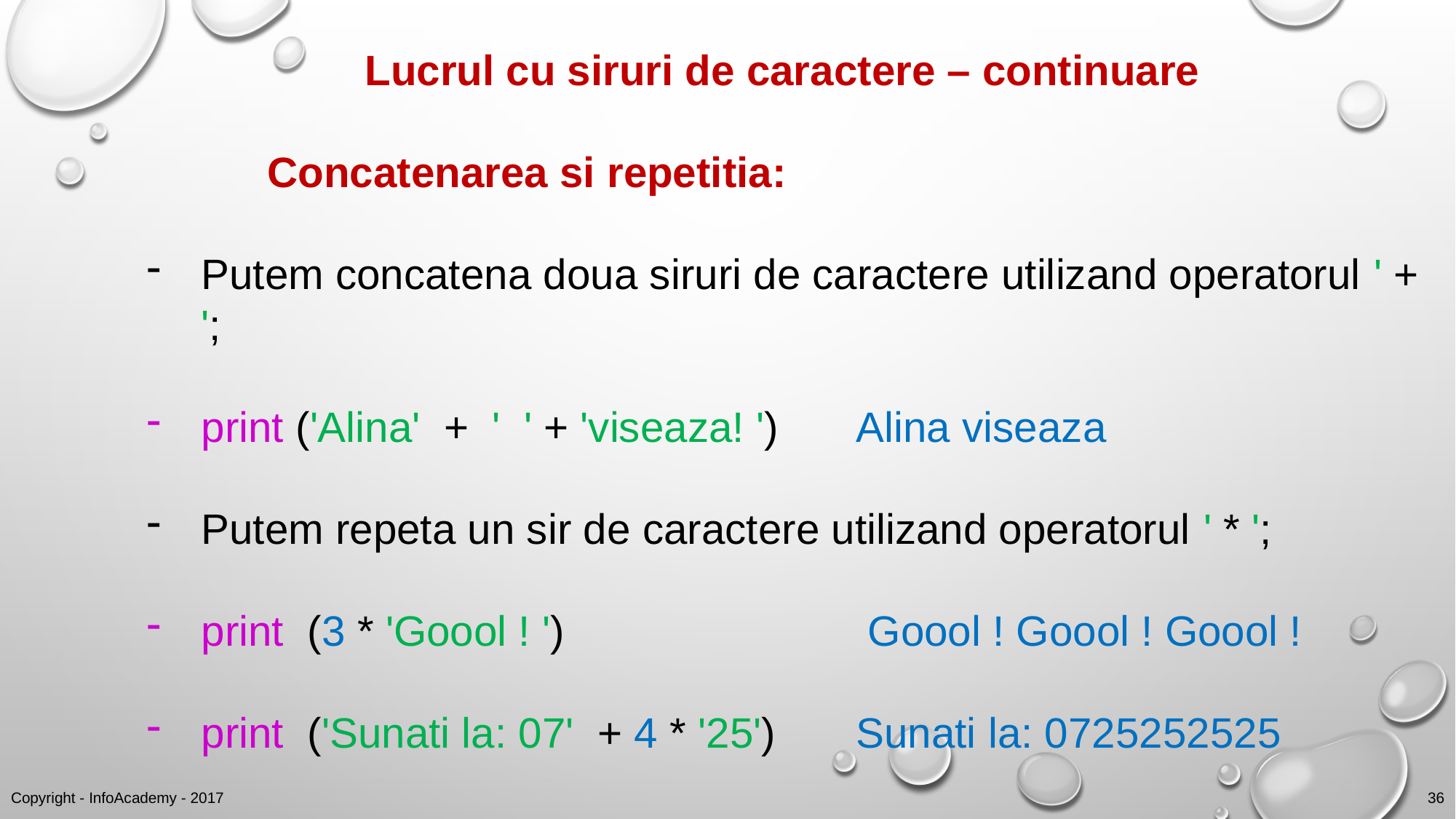

Lucrul cu siruri de caractere – continuare

	 Concatenarea si repetitia:

Putem concatena doua siruri de caractere utilizand operatorul ' + ';

print ('Alina'  +  '  ' + 'viseaza! ')	Alina viseaza

Putem repeta un sir de caractere utilizand operatorul ' * ';

print  (3 * 'Goool ! ')			 Goool ! Goool ! Goool !

print  ('Sunati la: 07'  + 4 * '25') 	Sunati la: 0725252525

Copyright - InfoAcademy - 2017
36